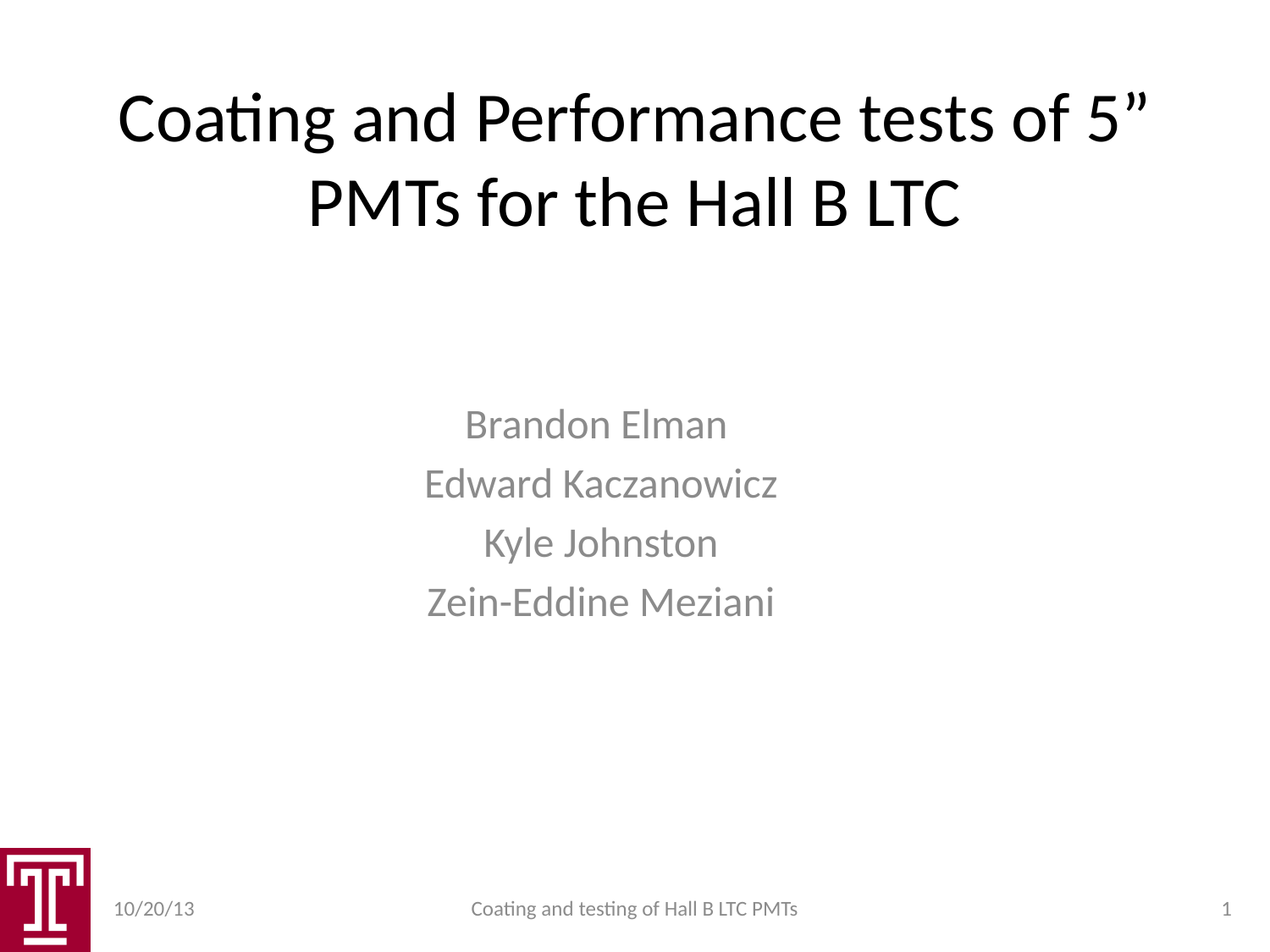

# Coating and Performance tests of 5” PMTs for the Hall B LTC
Brandon Elman
Edward Kaczanowicz
Kyle Johnston
Zein-Eddine Meziani

10/20/13
Coating and testing of Hall B LTC PMTs
1